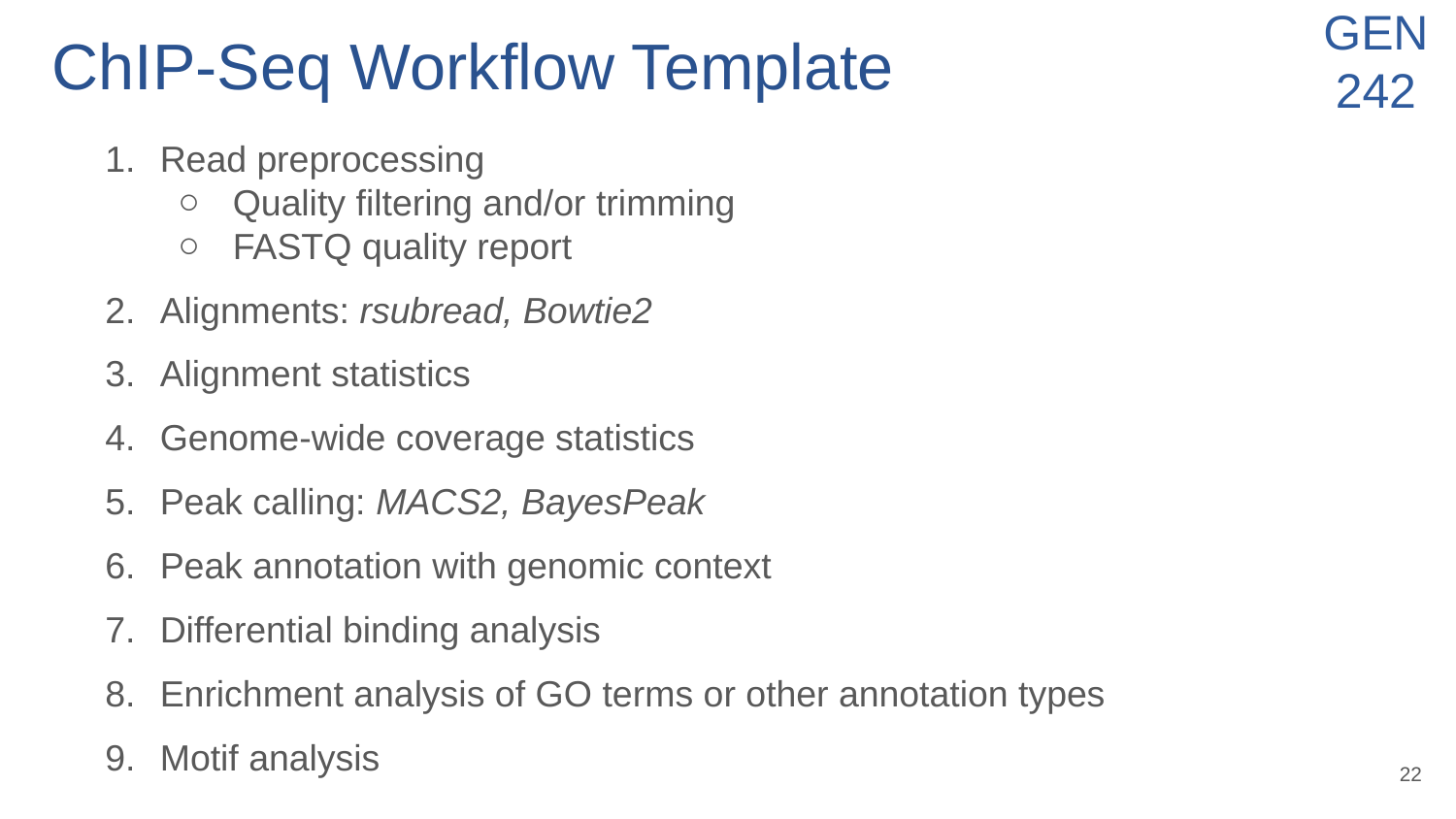

# ChIP-Seq Workflow Template
Read preprocessing
Quality filtering and/or trimming
FASTQ quality report
Alignments: rsubread, Bowtie2
Alignment statistics
Genome-wide coverage statistics
Peak calling: MACS2, BayesPeak
Peak annotation with genomic context
Differential binding analysis
Enrichment analysis of GO terms or other annotation types
Motif analysis
22